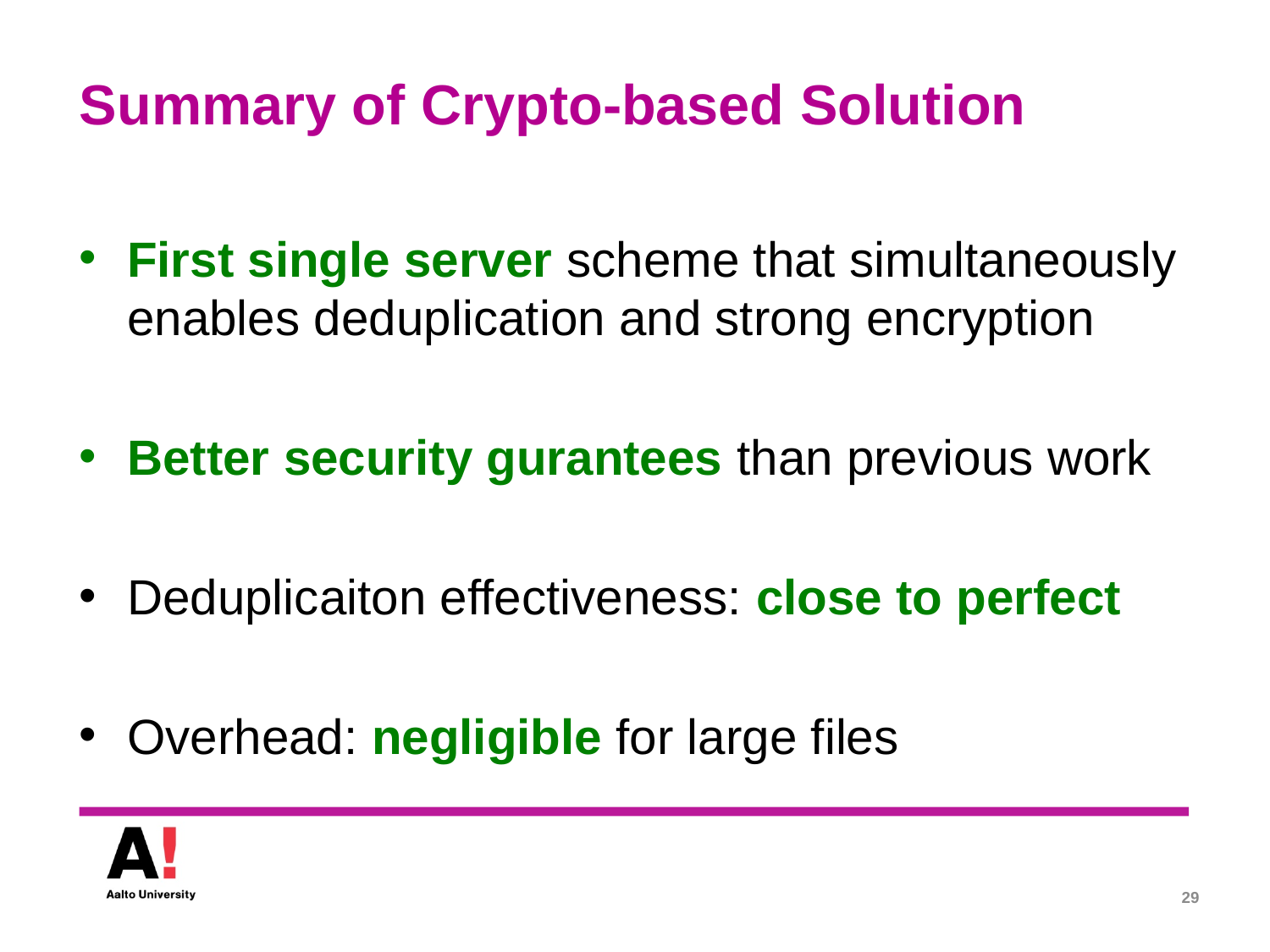

# Summary of Crypto-based Solution

First single server scheme that simultaneously enables deduplication and strong encryption

Better security gurantees than previous work

Deduplicaiton effectiveness: close to perfect

Overhead: negligible for large files